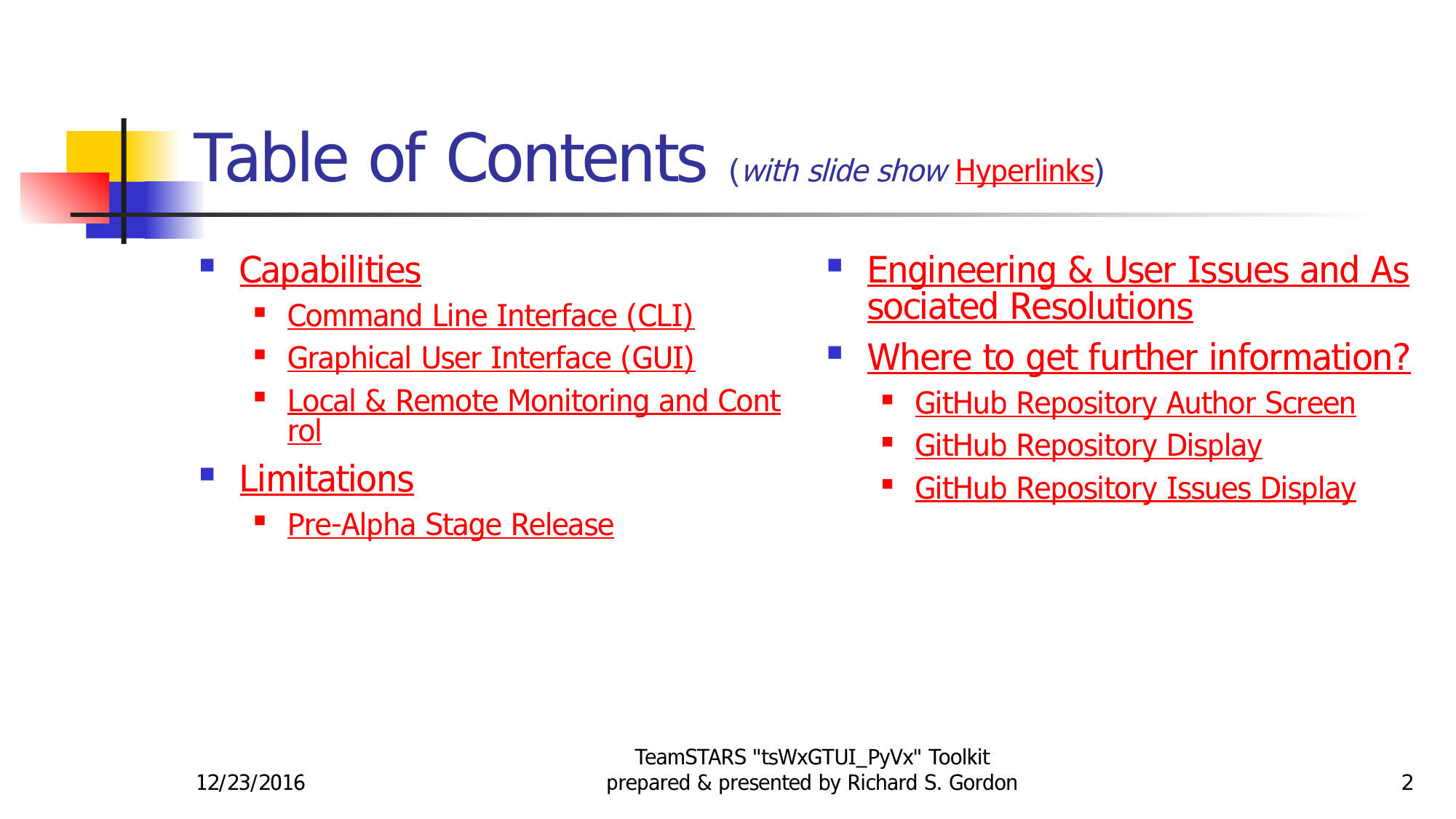

# Table of Contents (with slide show Hyperlinks)
Capabilities
Command Line Interface (CLI)
Graphical User Interface (GUI)
Local & Remote Monitoring and Control
Limitations
Pre-Alpha Stage Release
Engineering & User Issues and Associated Resolutions
Where to get further information?
GitHub Repository Author Screen
GitHub Repository Display
GitHub Repository Issues Display
12/23/2016
TeamSTARS "tsWxGTUI_PyVx" Toolkit prepared & presented by Richard S. Gordon
2